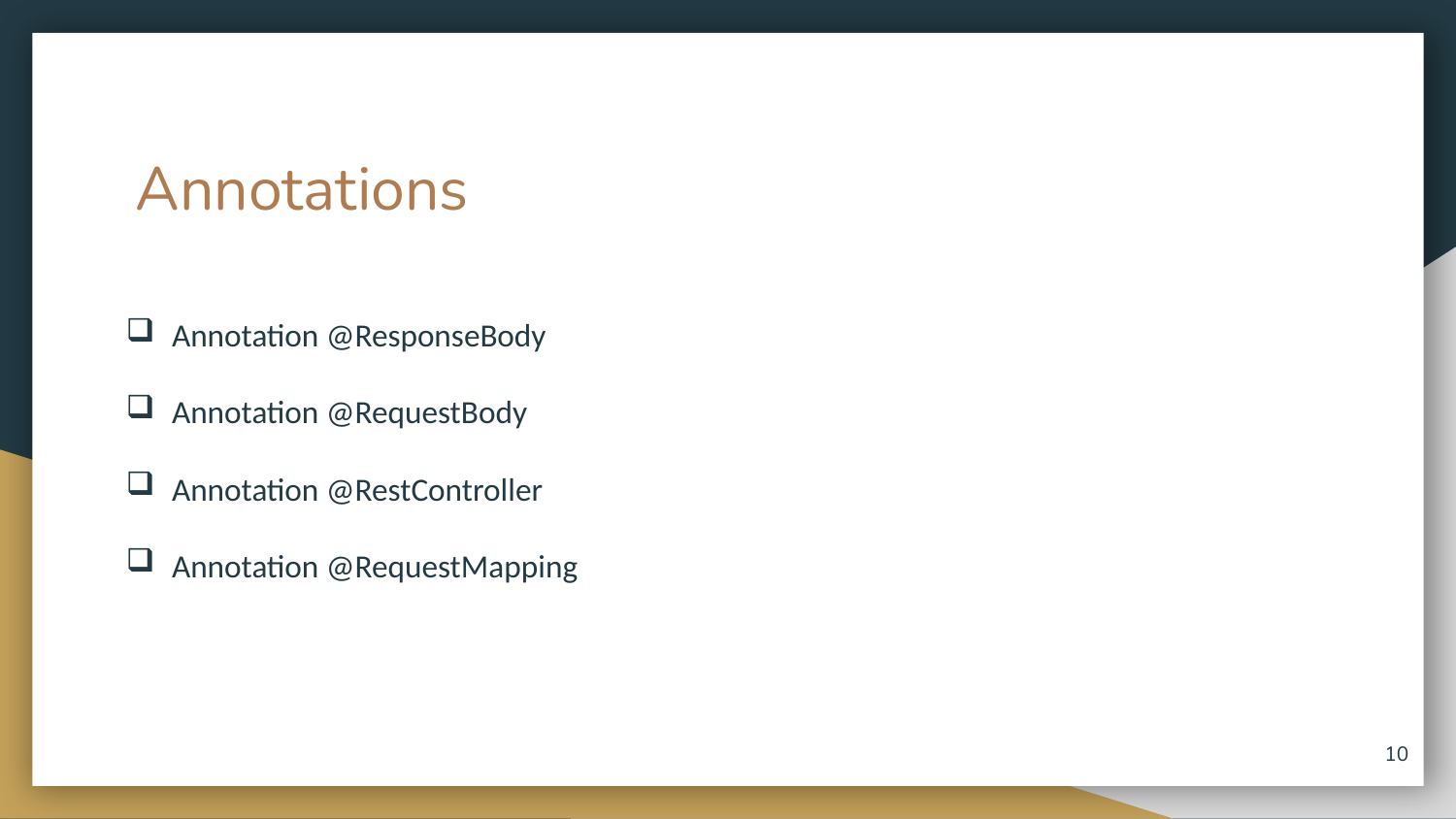

# Annotations
Annotation @ResponseBody
Annotation @RequestBody
Annotation @RestController
Annotation @RequestMapping

10